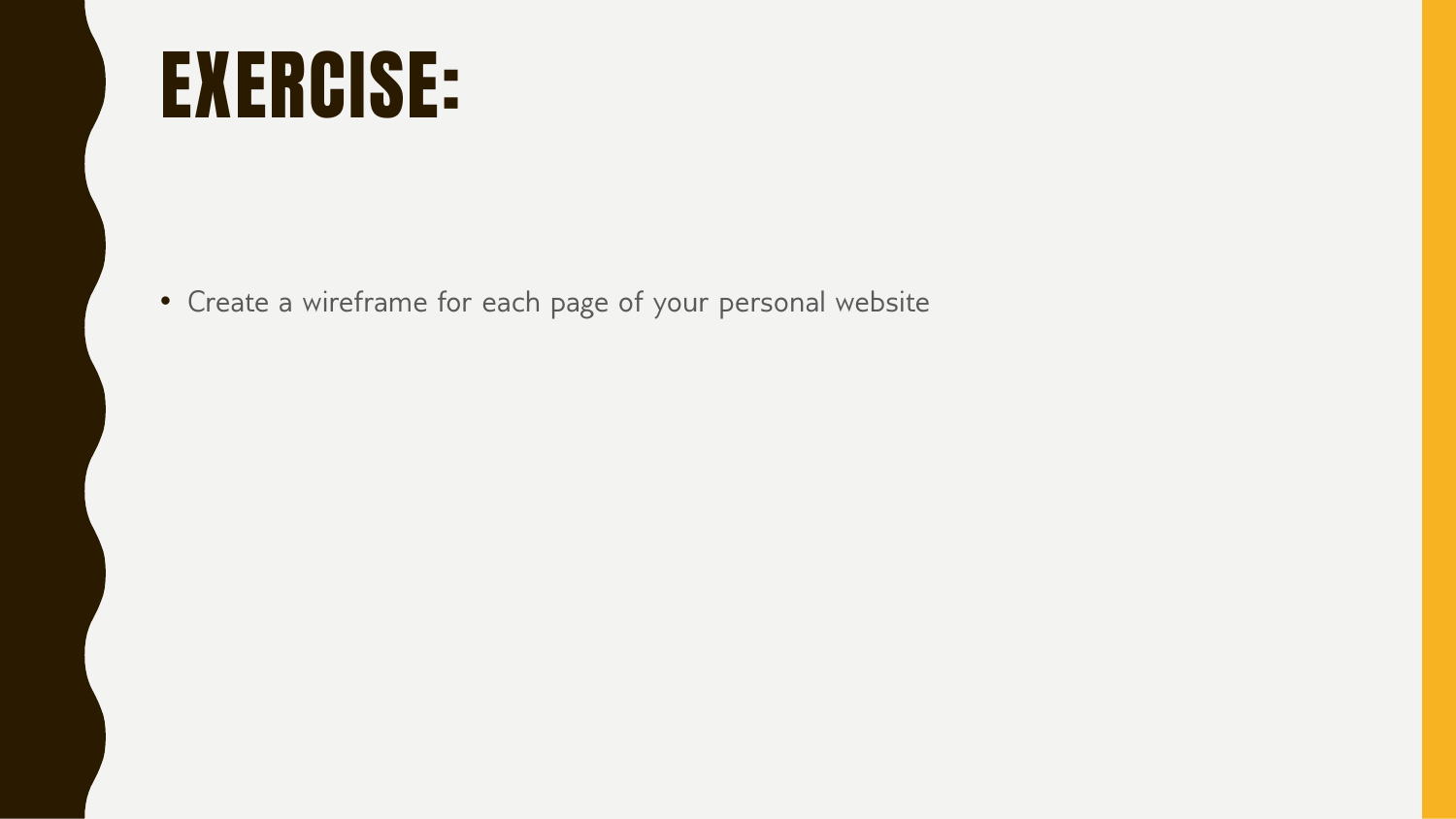

# Exercise:
Create a wireframe for each page of your personal website